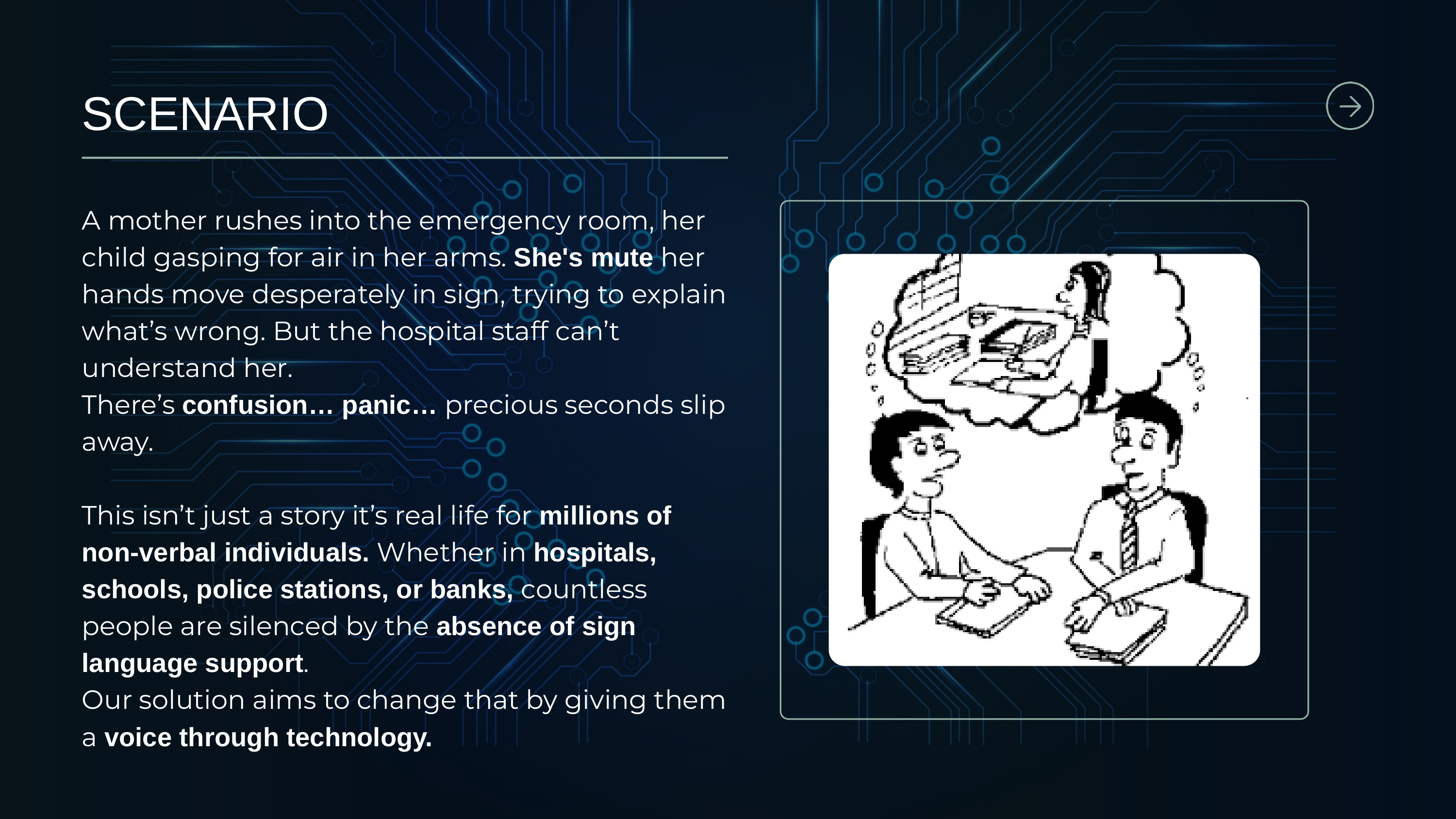

SCENARIO

A mother rushes into the emergency room, her child gasping for air in her arms. She's mute her hands move desperately in sign, trying to explain what’s wrong. But the hospital staff can’t understand her.
There’s confusion… panic… precious seconds slip away.

This isn’t just a story it’s real life for millions of non-verbal individuals. Whether in hospitals, schools, police stations, or banks, countless people are silenced by the absence of sign language support.
Our solution aims to change that by giving them a voice through technology.